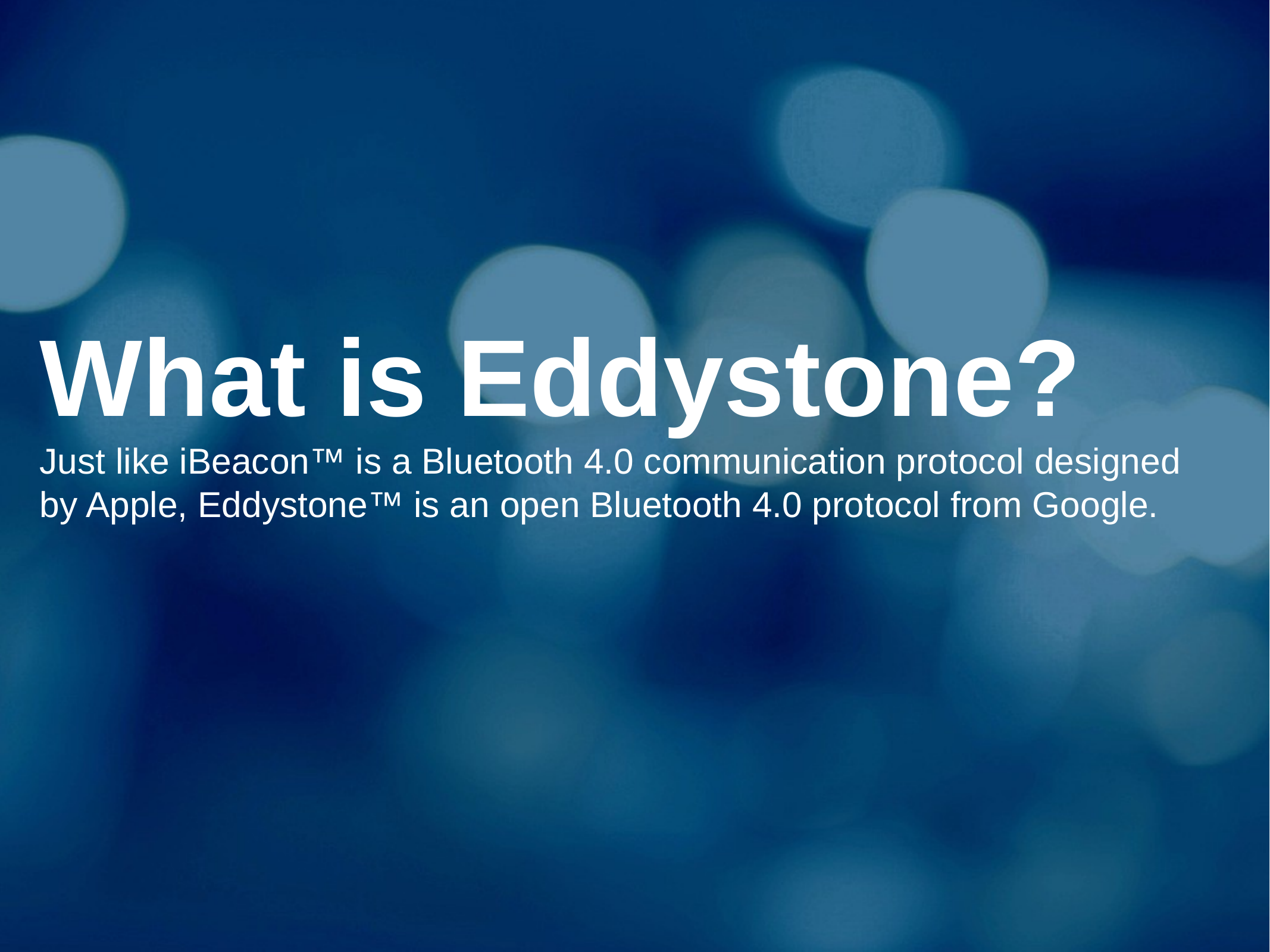

What is Eddystone?
Just like iBeacon™ is a Bluetooth 4.0 communication protocol designed by Apple, Eddystone™ is an open Bluetooth 4.0 protocol from Google.